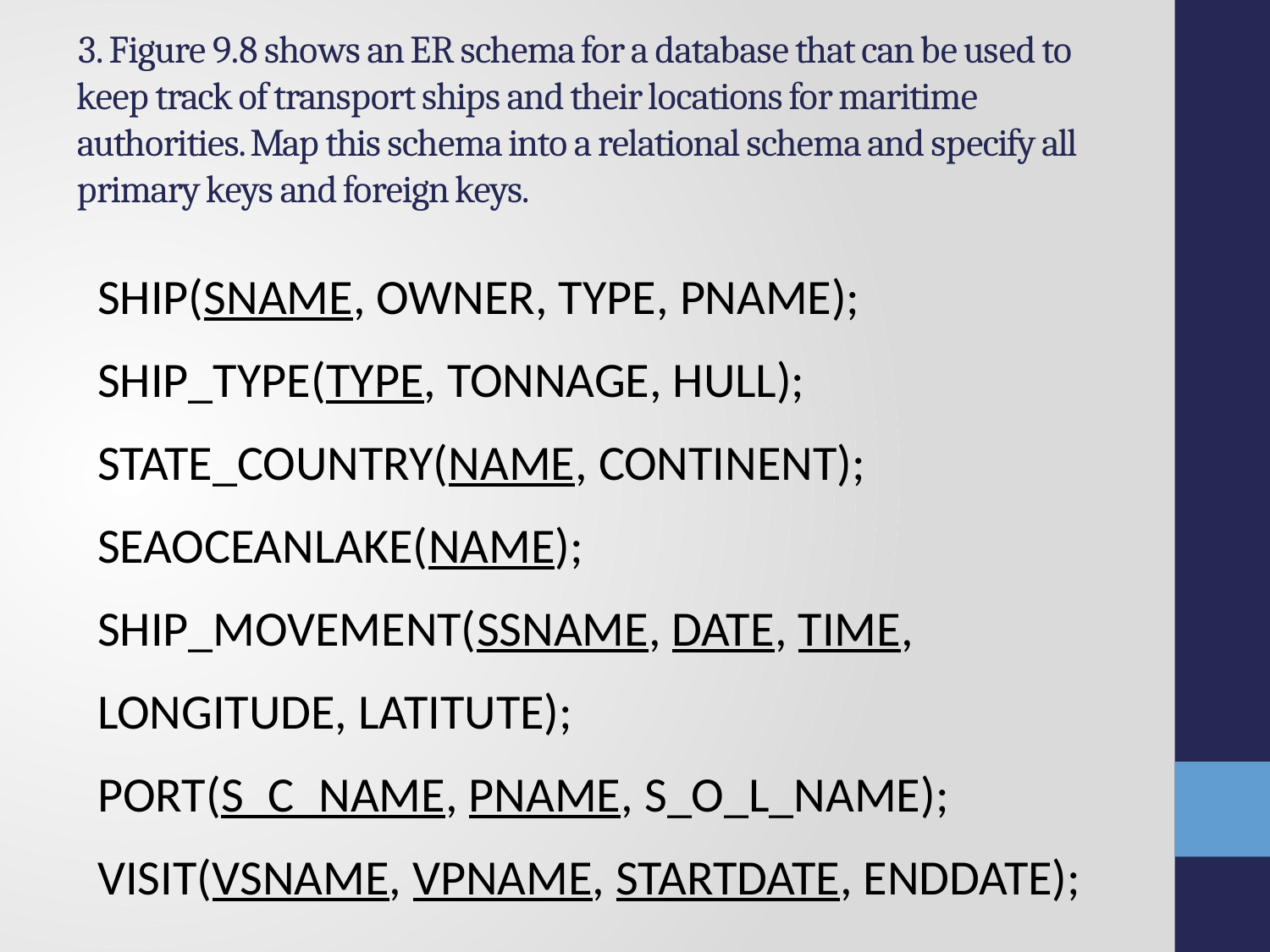

# 3. Figure 9.8 shows an ER schema for a database that can be used to keep track of transport ships and their locations for maritime authorities. Map this schema into a relational schema and specify all primary keys and foreign keys.
SHIP(SNAME, OWNER, TYPE, PNAME);
SHIP_TYPE(TYPE, TONNAGE, HULL);
STATE_COUNTRY(NAME, CONTINENT);
SEAOCEANLAKE(NAME);
SHIP_MOVEMENT(SSNAME, DATE, TIME, LONGITUDE, LATITUTE);
PORT(S_C_NAME, PNAME, S_O_L_NAME);
VISIT(VSNAME, VPNAME, STARTDATE, ENDDATE);